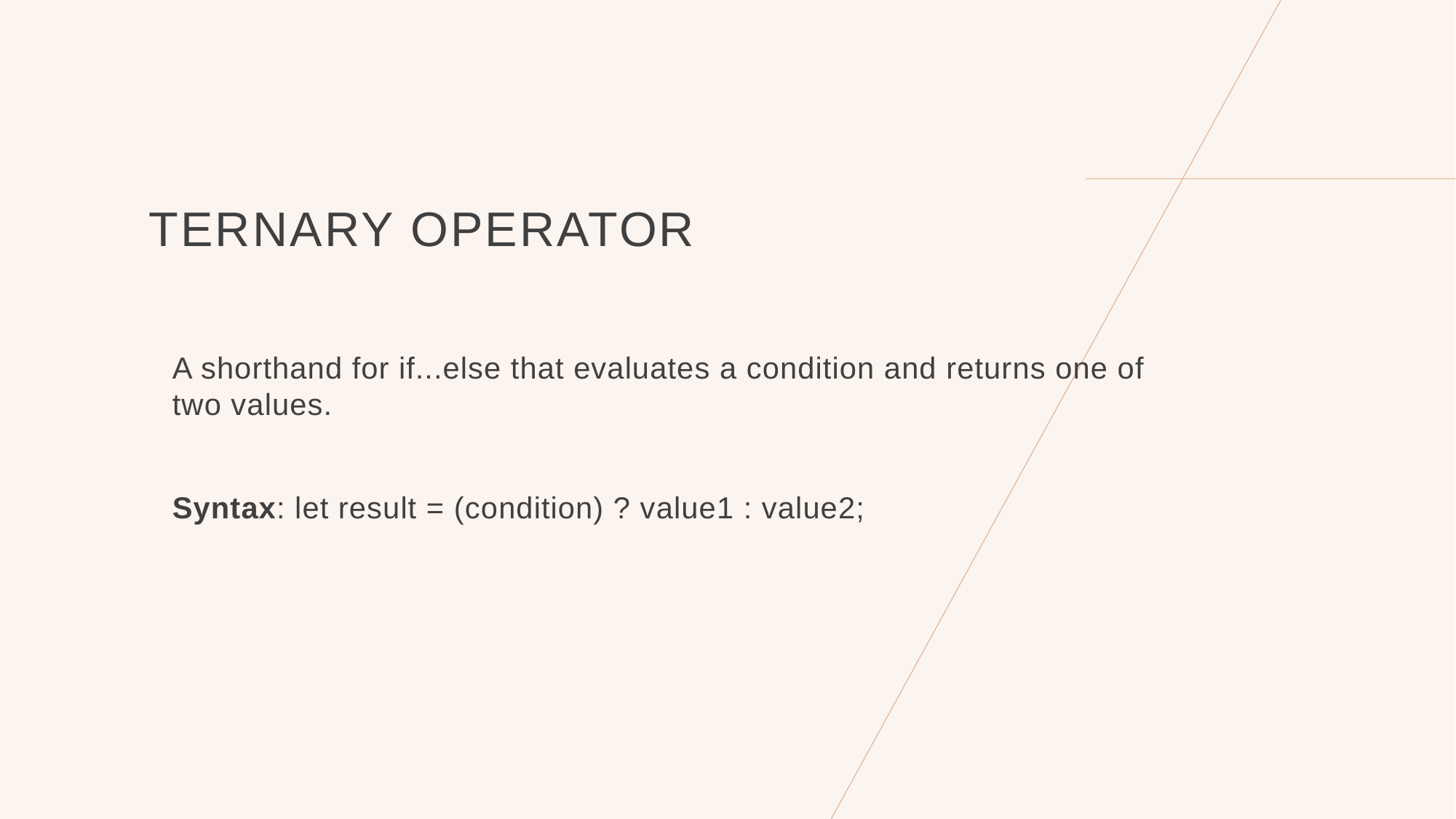

# Ternary operator
A shorthand for if...else that evaluates a condition and returns one of two values.

Syntax: let result = (condition) ? value1 : value2;